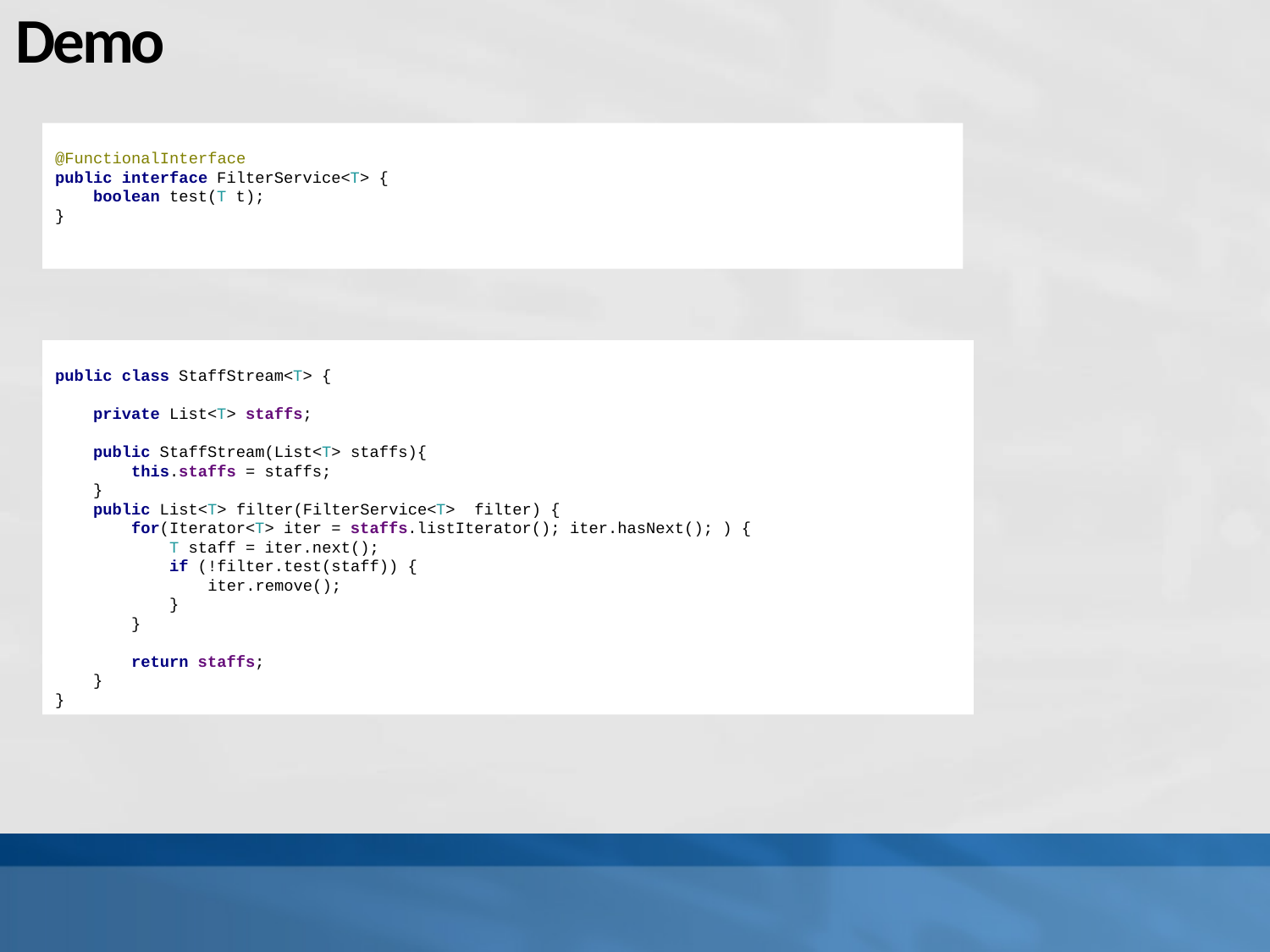

# Demo

@FunctionalInterface
public interface FilterService<T> {
    boolean test(T t);
}

public class StaffStream<T> {
    private List<T> staffs;
    public StaffStream(List<T> staffs){
        this.staffs = staffs;
    }
    public List<T> filter(FilterService<T>  filter) {
        for(Iterator<T> iter = staffs.listIterator(); iter.hasNext(); ) {
            T staff = iter.next();
            if (!filter.test(staff)) {
                iter.remove();
            }
        }
        return staffs;
    }
}